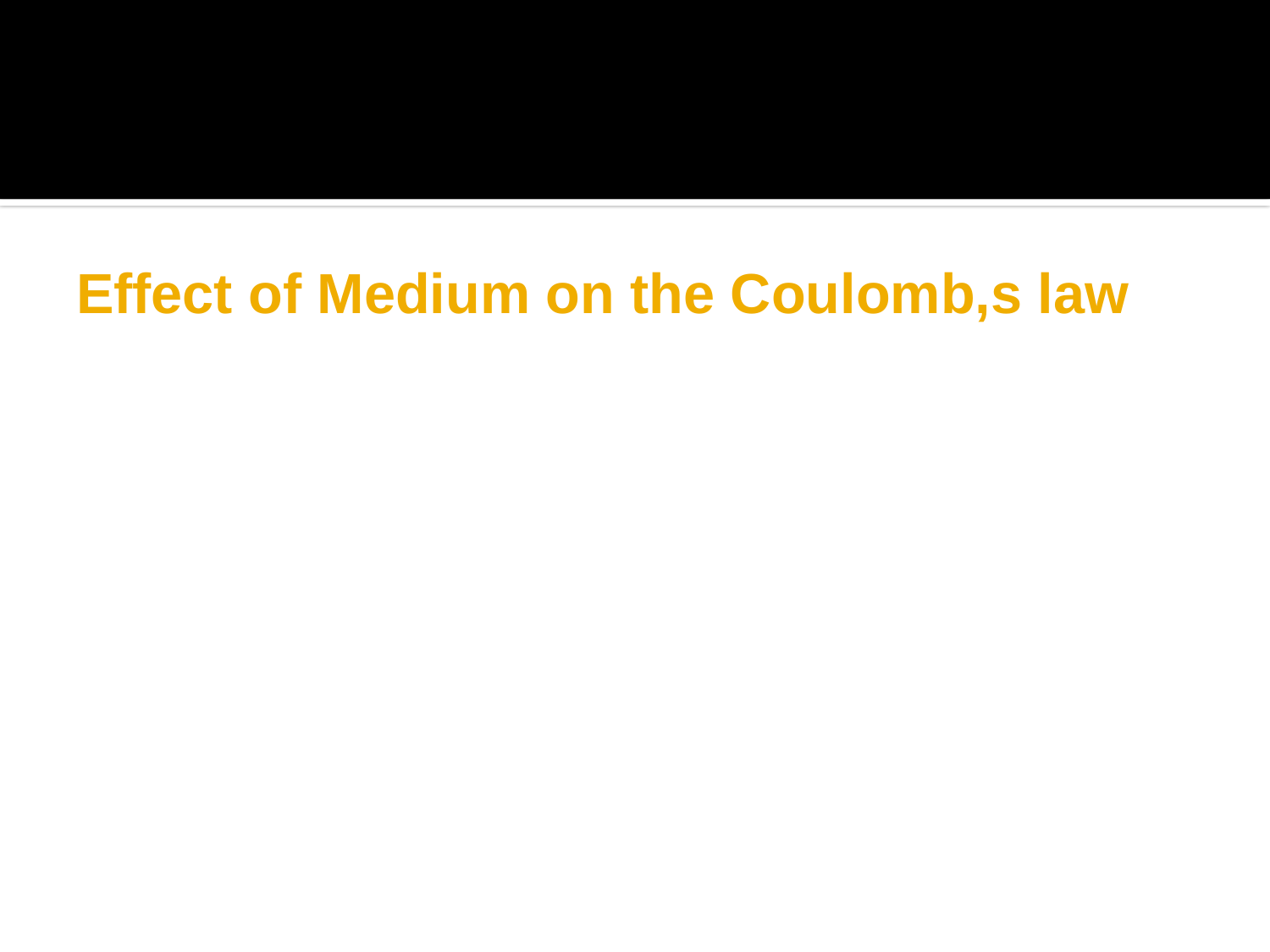

# Effect of Medium on the Coulomb,s law